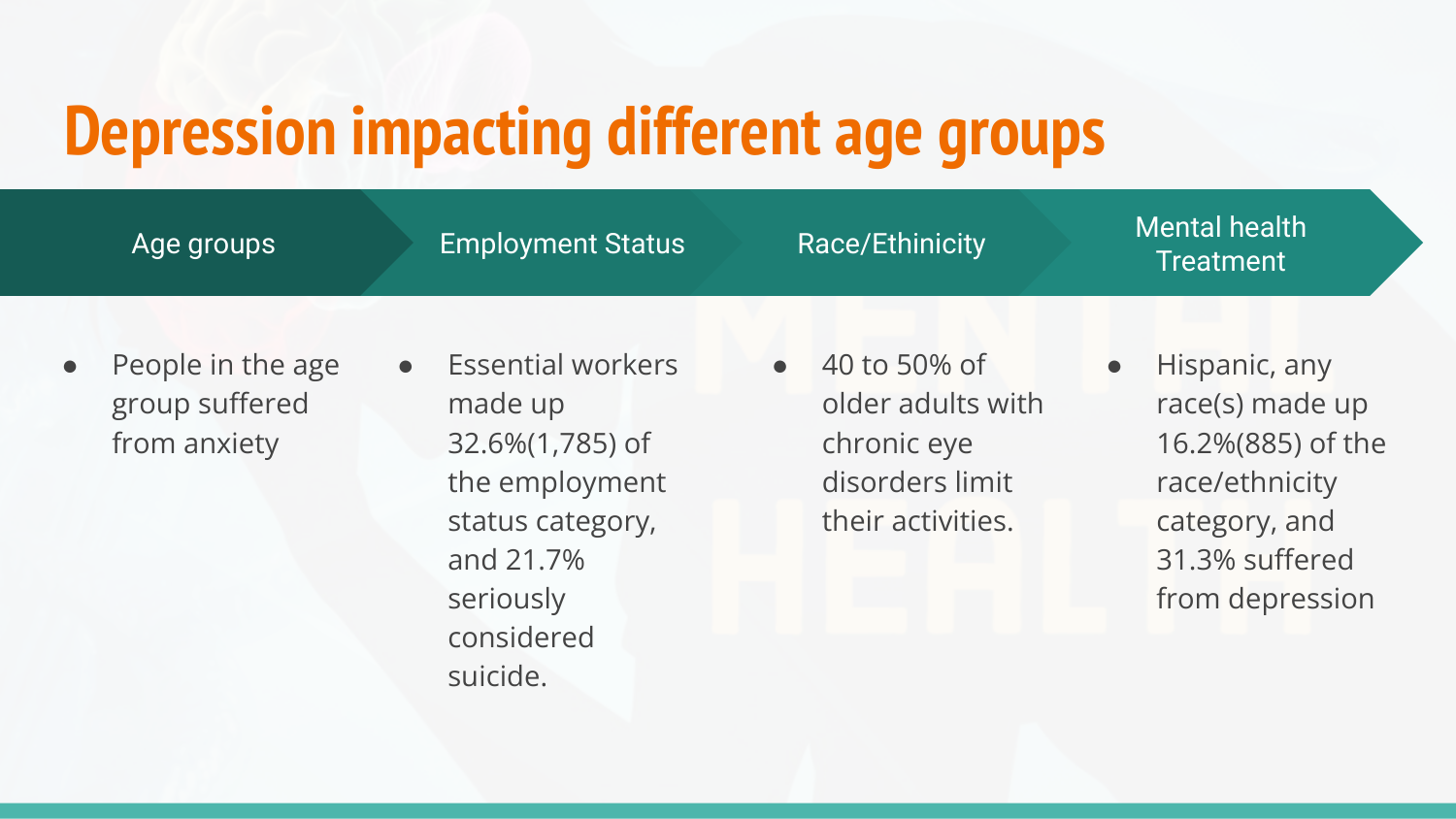

# Depression impacting different age groups
Employment Status
Essential workers made up 32.6%(1,785) of the employment status category, and 21.7% seriously considered suicide.
Race/Ethinicity
40 to 50% of older adults with chronic eye disorders limit their activities.

Mental health Treatment
Hispanic, any race(s) made up 16.2%(885) of the race/ethnicity category, and 31.3% suffered from depression
Age groups
People in the age group suffered from anxiety